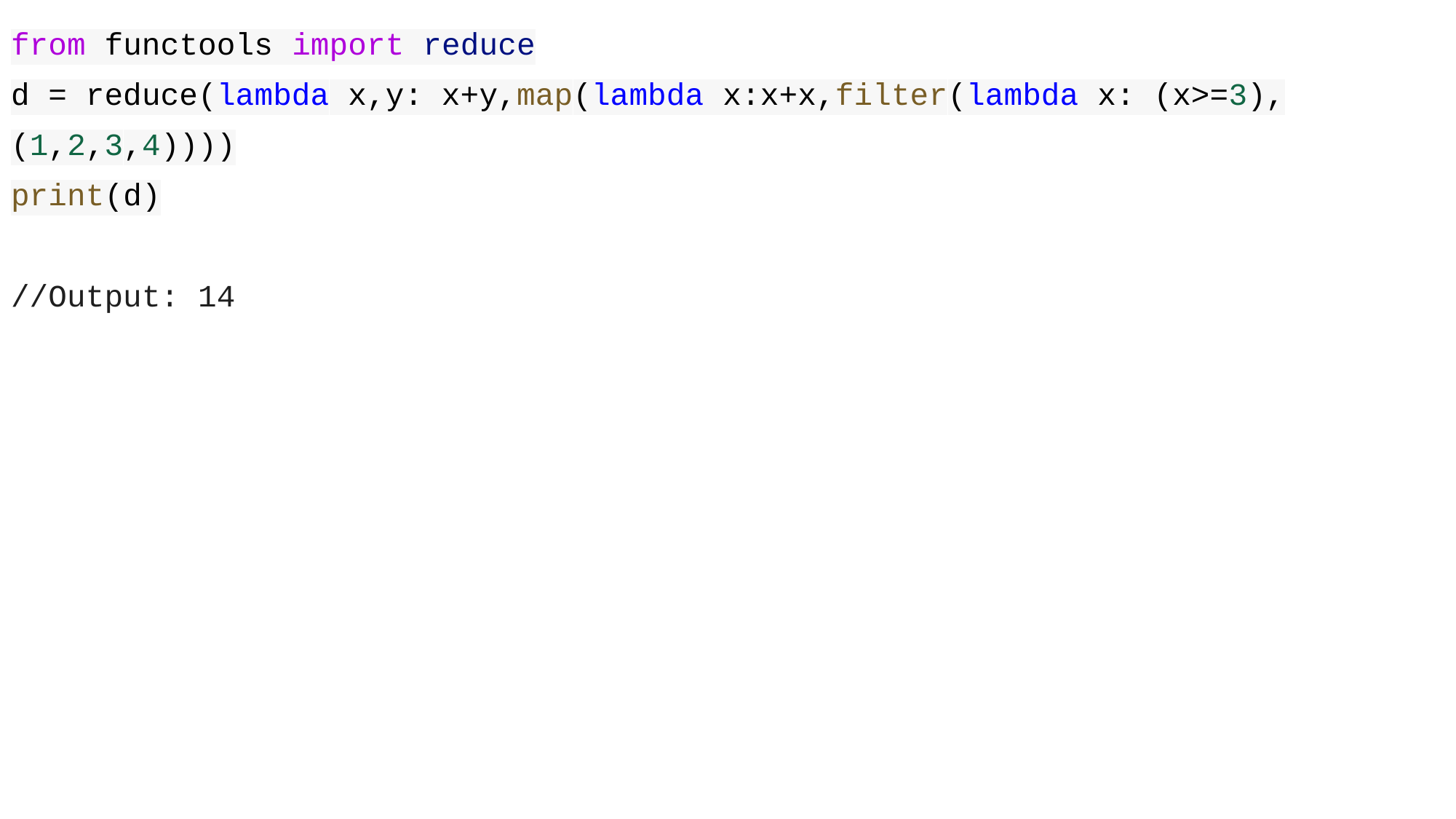

from functools import reduce
d = reduce(lambda x,y: x+y,map(lambda x:x+x,filter(lambda x: (x>=3), (1,2,3,4))))
print(d)

//Output: 14